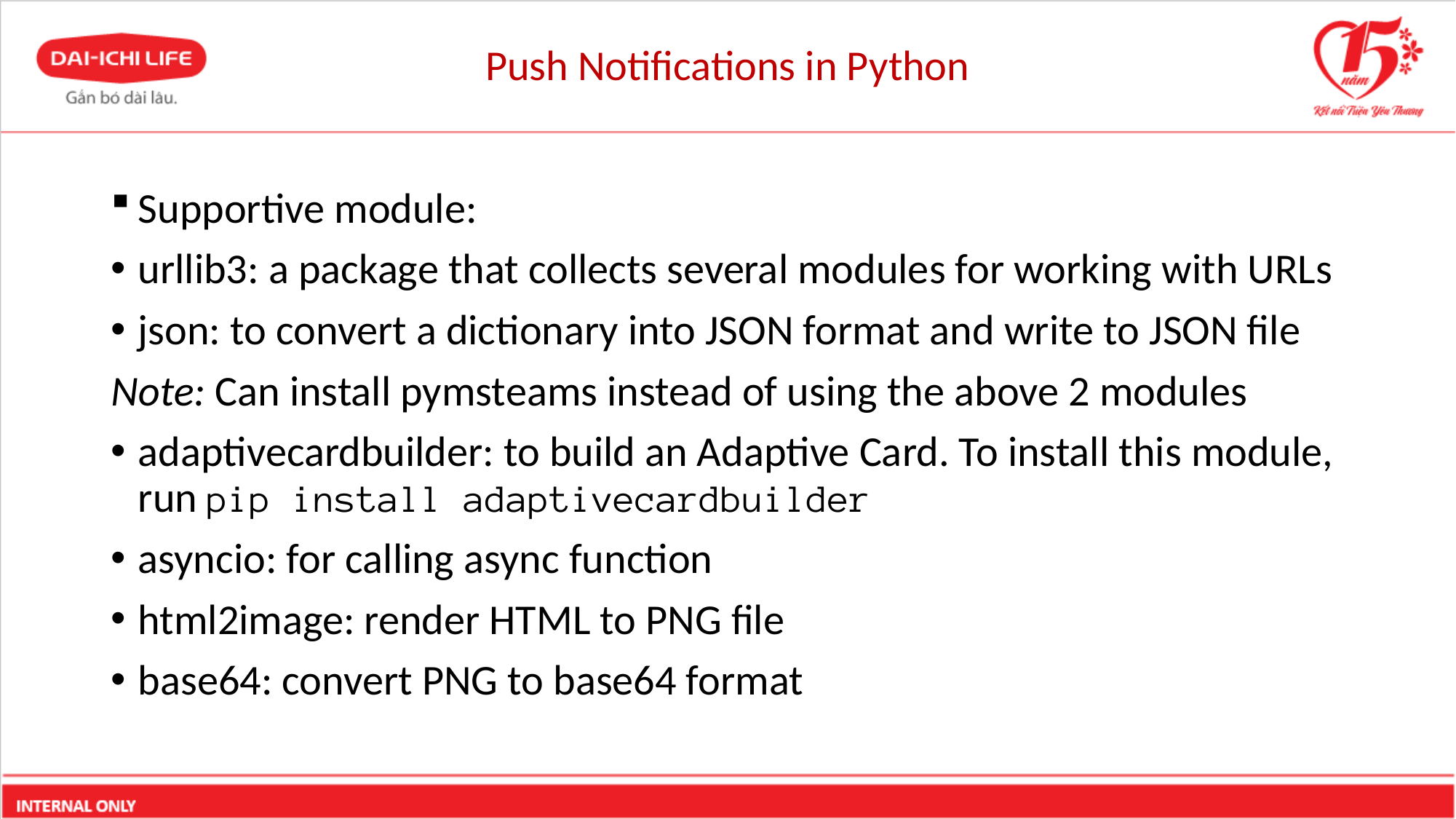

# Push Notifications in Python
Supportive module:
urllib3: a package that collects several modules for working with URLs
json: to convert a dictionary into JSON format and write to JSON file
Note: Can install pymsteams instead of using the above 2 modules
adaptivecardbuilder: to build an Adaptive Card. To install this module, run pip install adaptivecardbuilder
asyncio: for calling async function
html2image: render HTML to PNG file
base64: convert PNG to base64 format